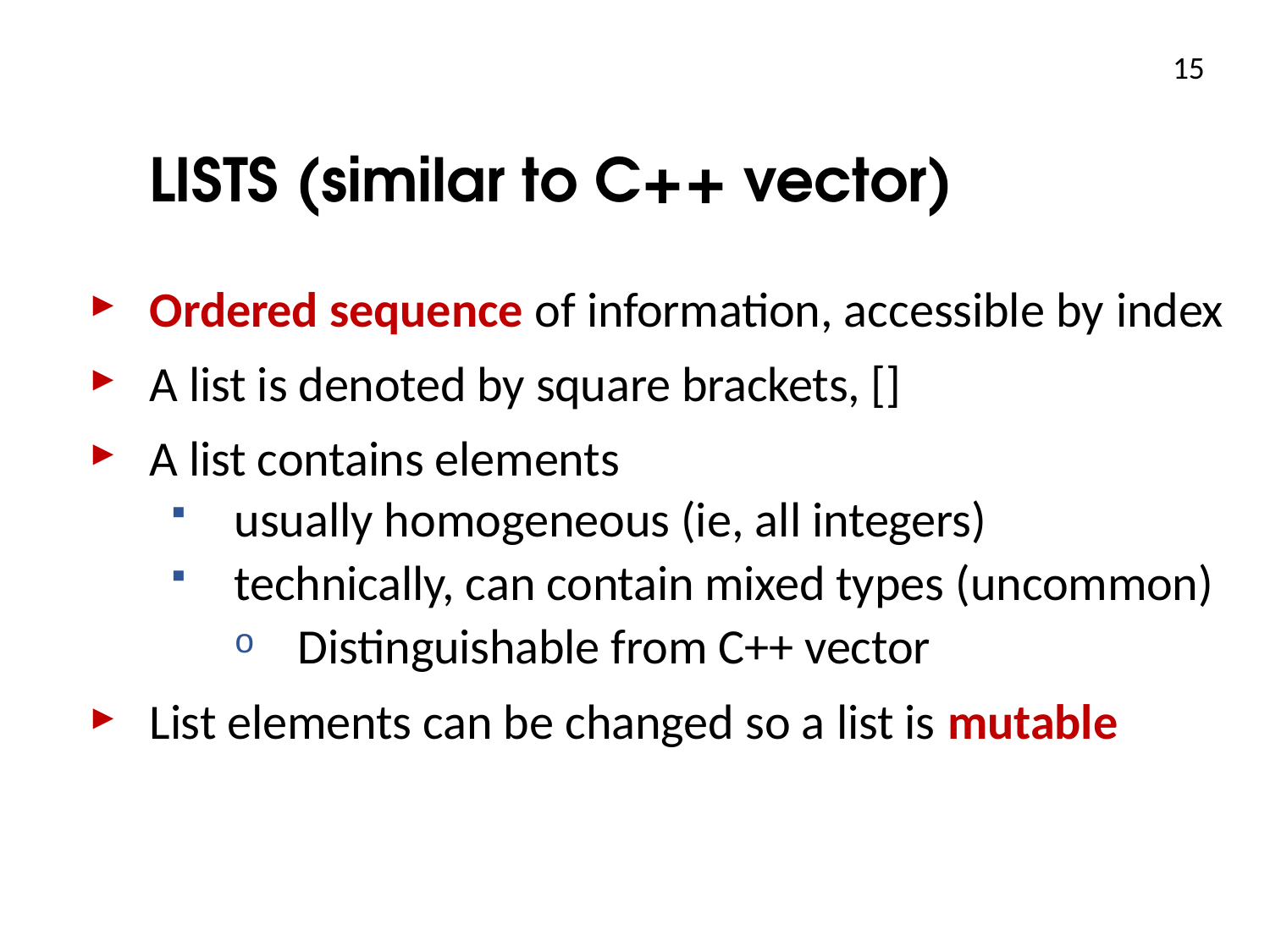

15
# LISTS (similar to C++ vector)
Ordered sequence of information, accessible by index
A list is denoted by square brackets, []
A list contains elements
usually homogeneous (ie, all integers)
technically, can contain mixed types (uncommon)
Distinguishable from C++ vector
List elements can be changed so a list is mutable